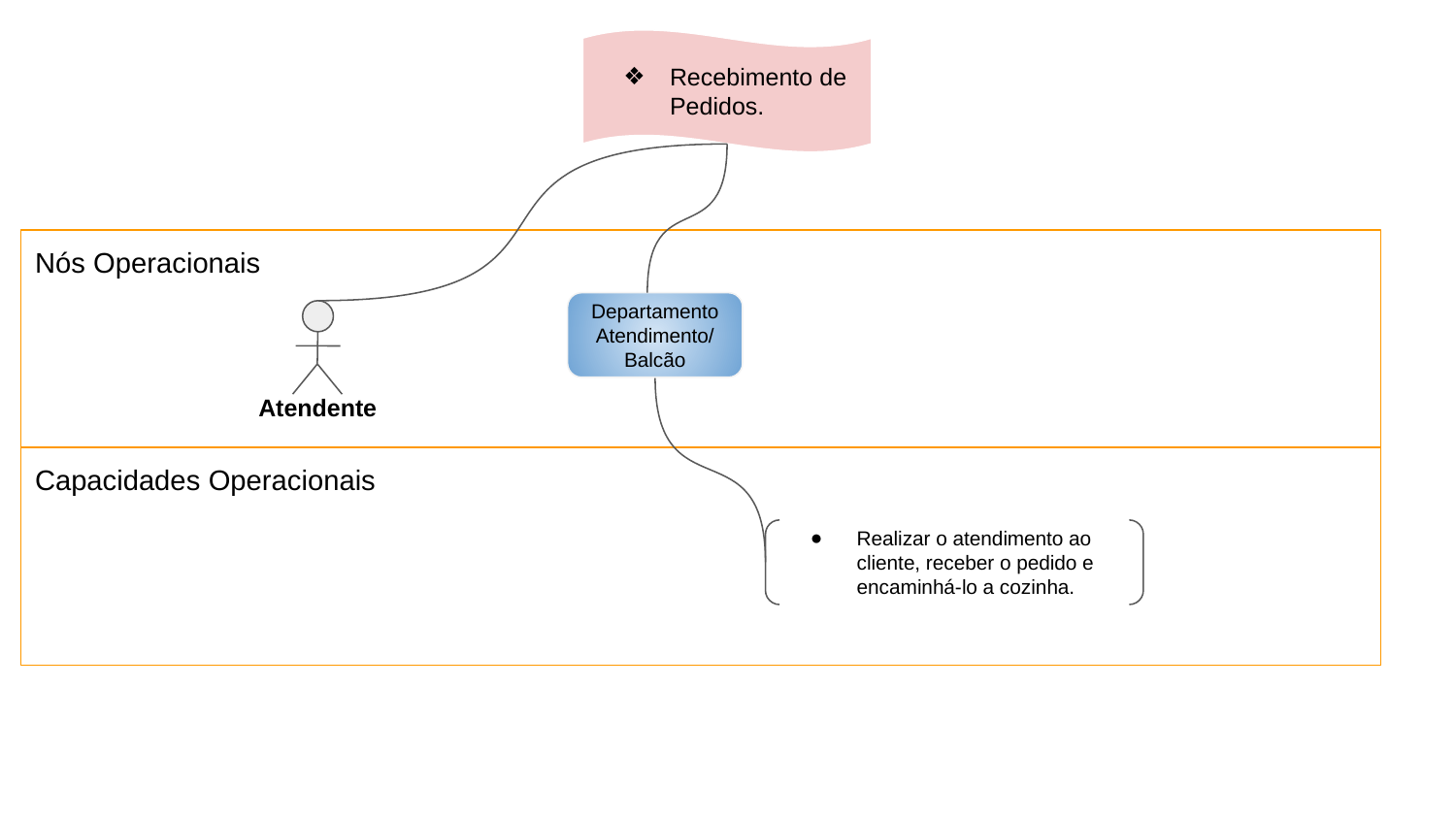

Recebimento de Pedidos.
Nós Operacionais
Departamento Atendimento/
Balcão

Atendente
Capacidades Operacionais
Realizar o atendimento ao cliente, receber o pedido e encaminhá-lo a cozinha.